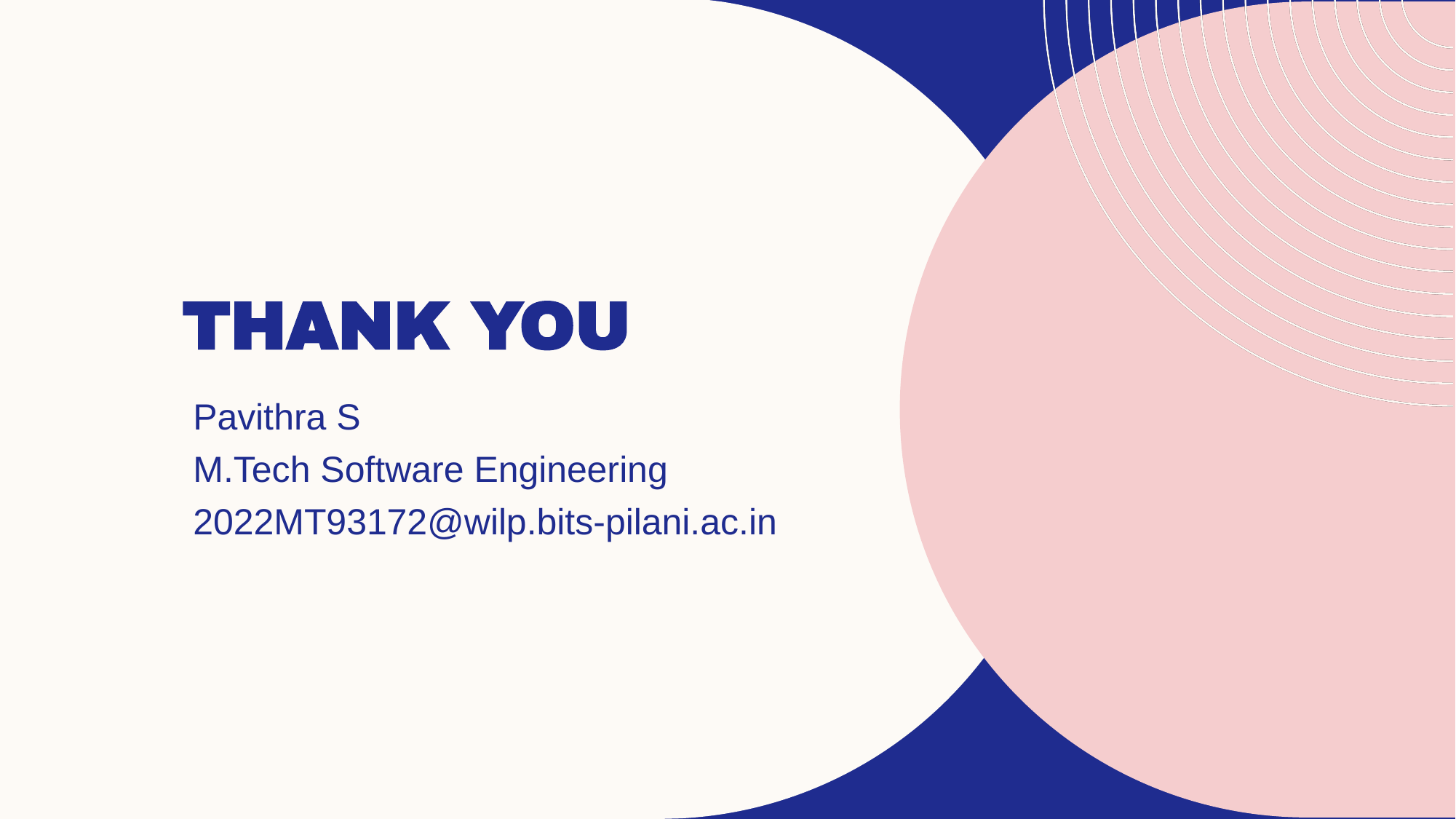

# THANK YOU
Pavithra S
M.Tech Software Engineering
2022MT93172@wilp.bits-pilani.ac.in